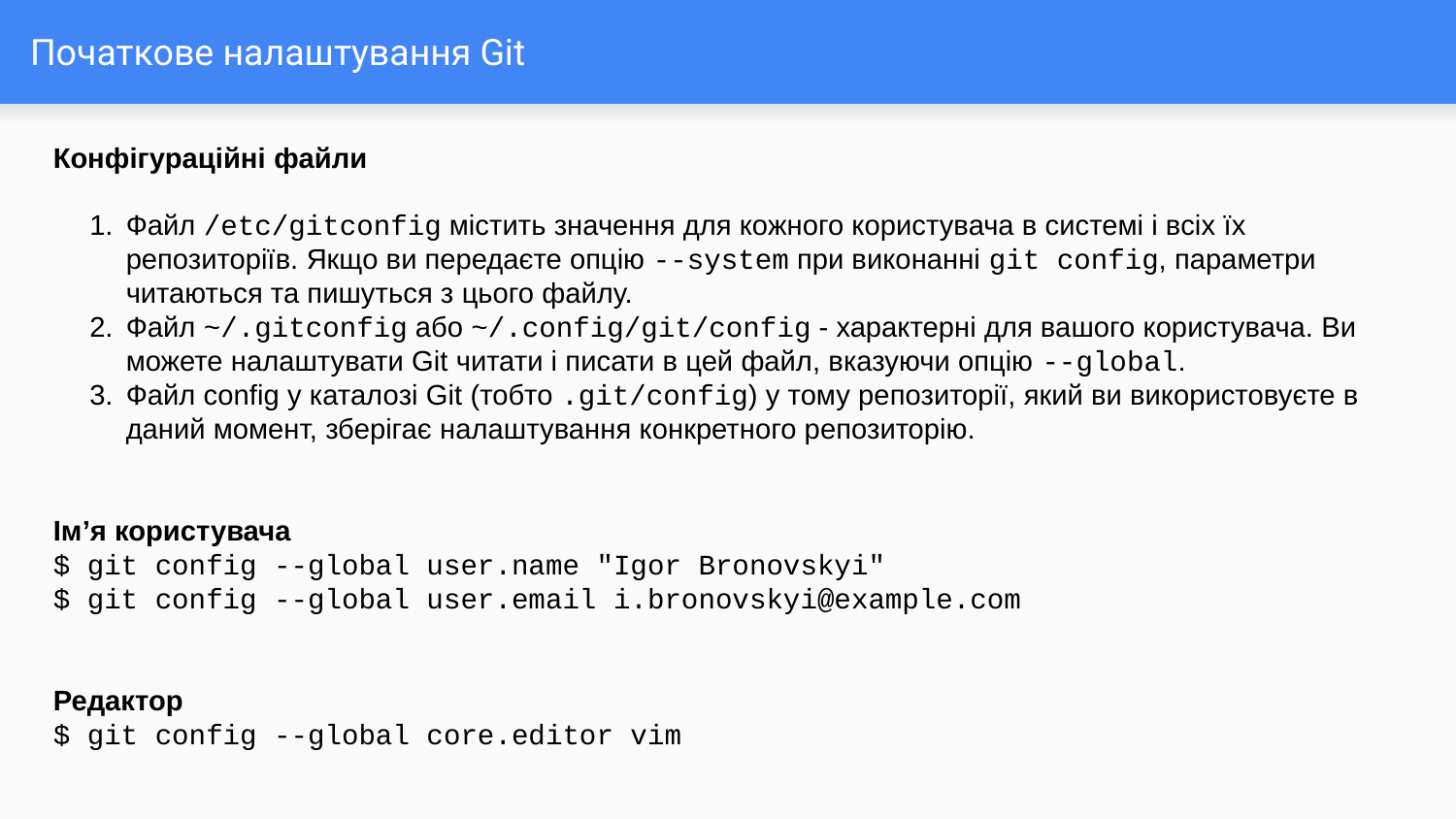

# Початкове налаштування Git
Конфігураційні файли

Файл /etc/gitconfig містить значення для кожного користувача в системі і всіх їх репозиторіїв. Якщо ви передаєте опцію --system при виконанні git config, параметри читаються та пишуться з цього файлу.
Файл ~/.gitconfig або ~/.config/git/config - характерні для вашого користувача. Ви можете налаштувати Git читати і писати в цей файл, вказуючи опцію --global.
Файл config у каталозі Git (тобто .git/config) у тому репозиторії, який ви використовуєте в даний момент, зберігає налаштування конкретного репозиторію.

Ім’я користувача
$ git config --global user.name "Igor Bronovskyi"
$ git config --global user.email i.bronovskyi@example.com

Редактор
$ git config --global core.editor vim